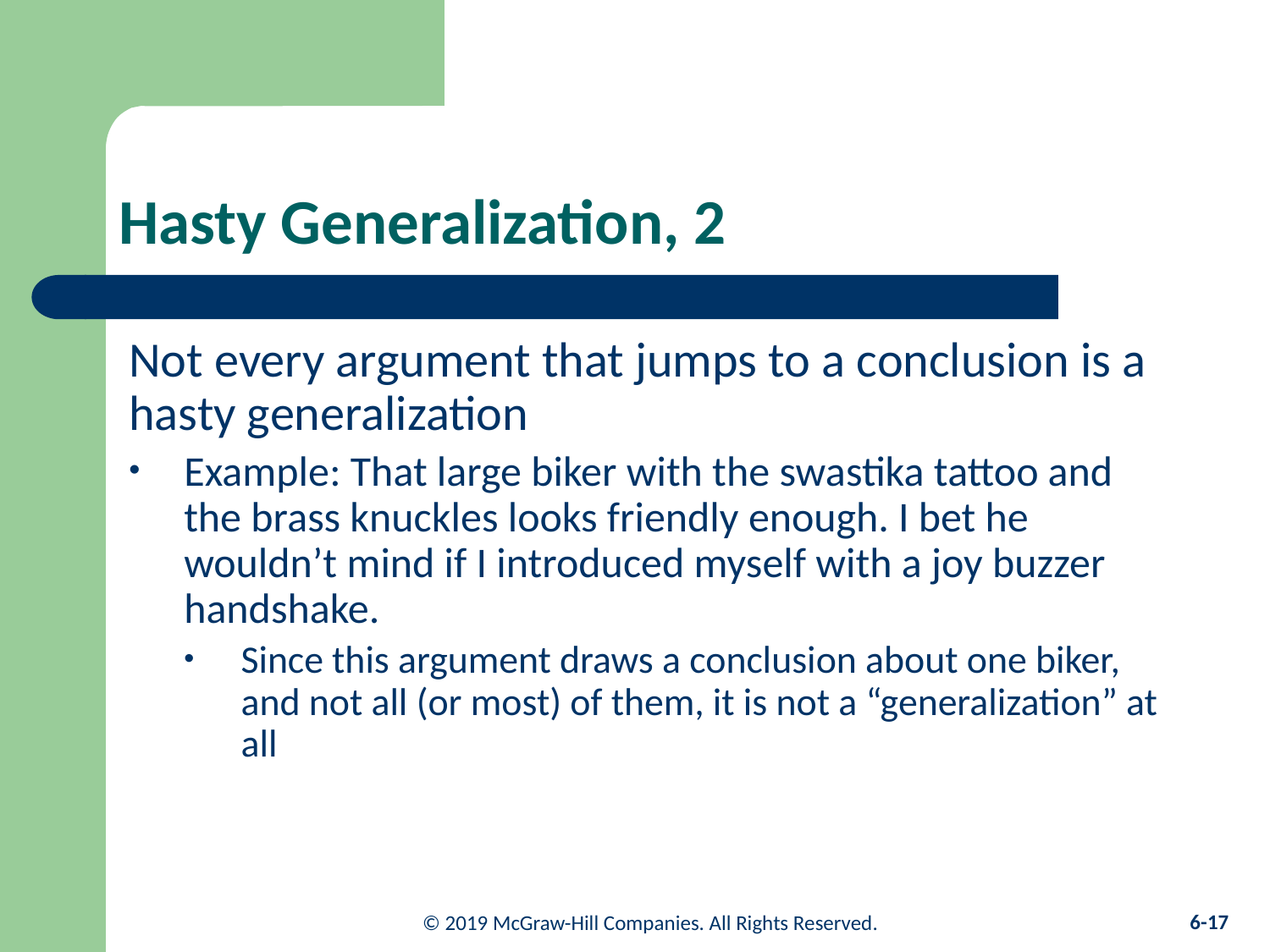

# Hasty Generalization, 2
Not every argument that jumps to a conclusion is a hasty generalization
Example: That large biker with the swastika tattoo and the brass knuckles looks friendly enough. I bet he wouldn’t mind if I introduced myself with a joy buzzer handshake.
Since this argument draws a conclusion about one biker, and not all (or most) of them, it is not a “generalization” at all